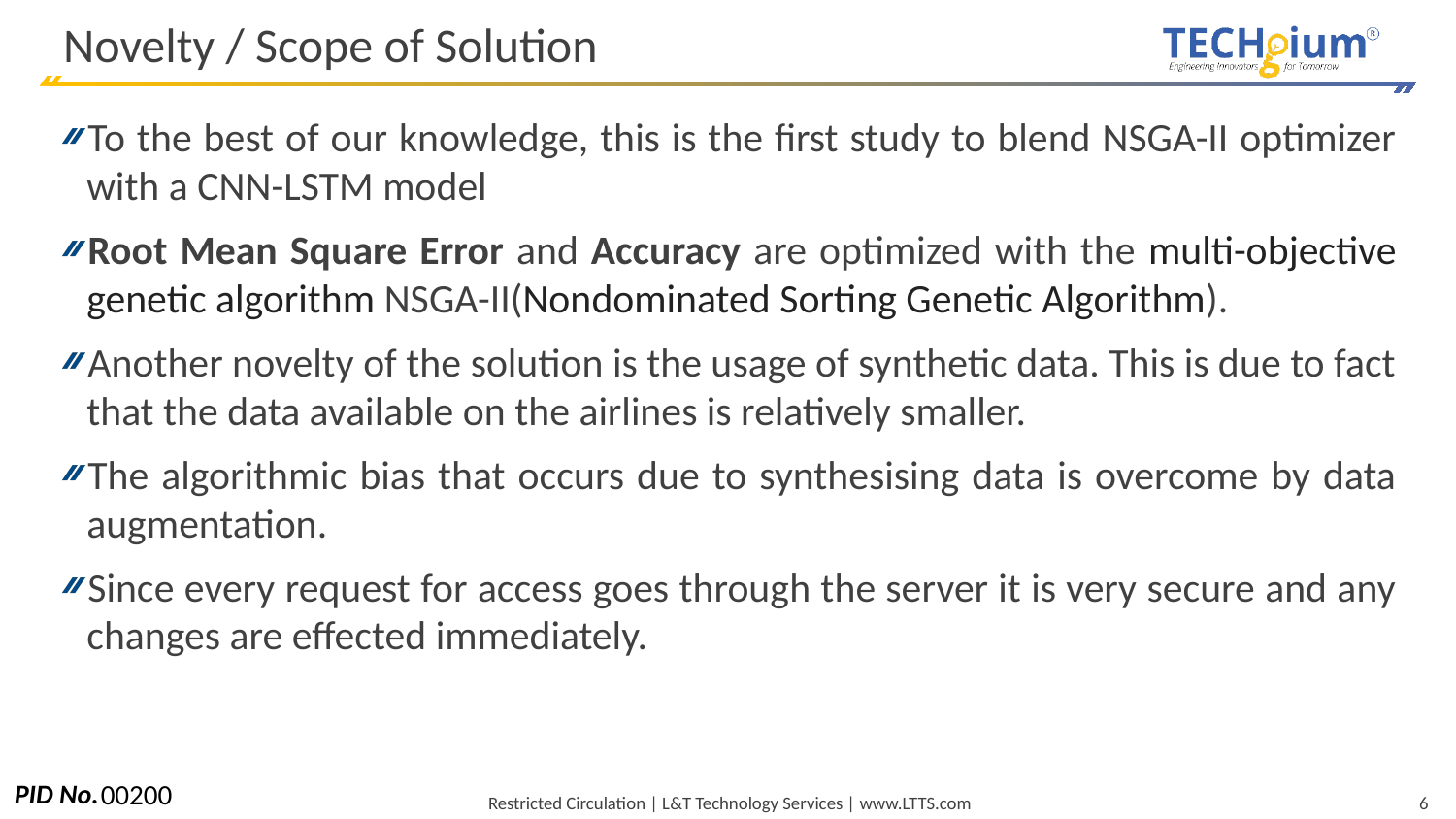

# Novelty / Scope of Solution
To the best of our knowledge, this is the first study to blend NSGA-II optimizer with a CNN-LSTM model
Root Mean Square Error and Accuracy are optimized with the multi-objective genetic algorithm NSGA-II(Nondominated Sorting Genetic Algorithm).
Another novelty of the solution is the usage of synthetic data. This is due to fact that the data available on the airlines is relatively smaller.
The algorithmic bias that occurs due to synthesising data is overcome by data augmentation.
Since every request for access goes through the server it is very secure and any changes are effected immediately.
00200